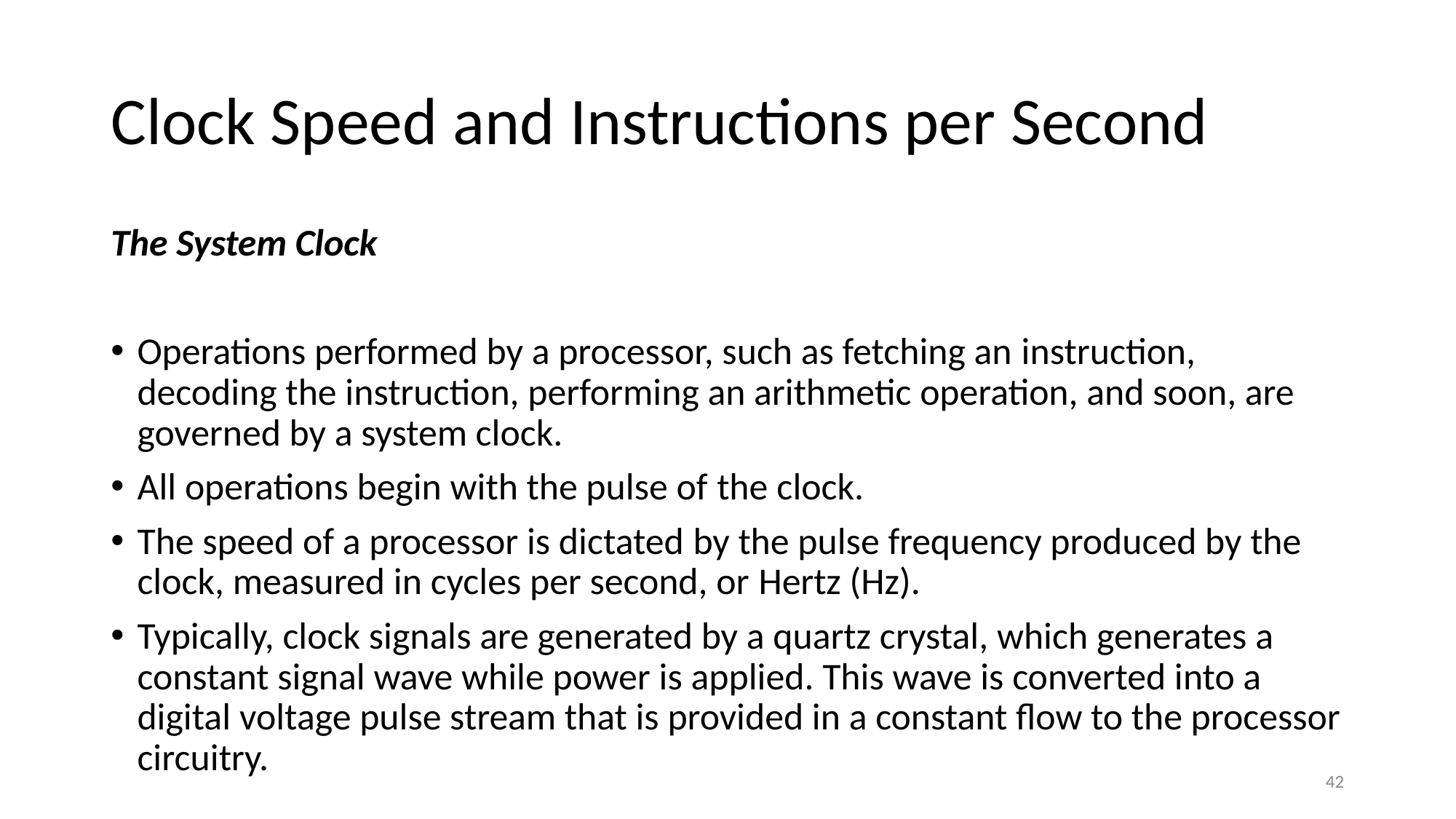

# Clock Speed and Instructions per Second
The System Clock

Operations performed by a processor, such as fetching an instruction, decoding the instruction, performing an arithmetic operation, and soon, are governed by a system clock.
All operations begin with the pulse of the clock.
The speed of a processor is dictated by the pulse frequency produced by the clock, measured in cycles per second, or Hertz (Hz).
Typically, clock signals are generated by a quartz crystal, which generates a constant signal wave while power is applied. This wave is converted into a digital voltage pulse stream that is provided in a constant flow to the processor circuitry.

42